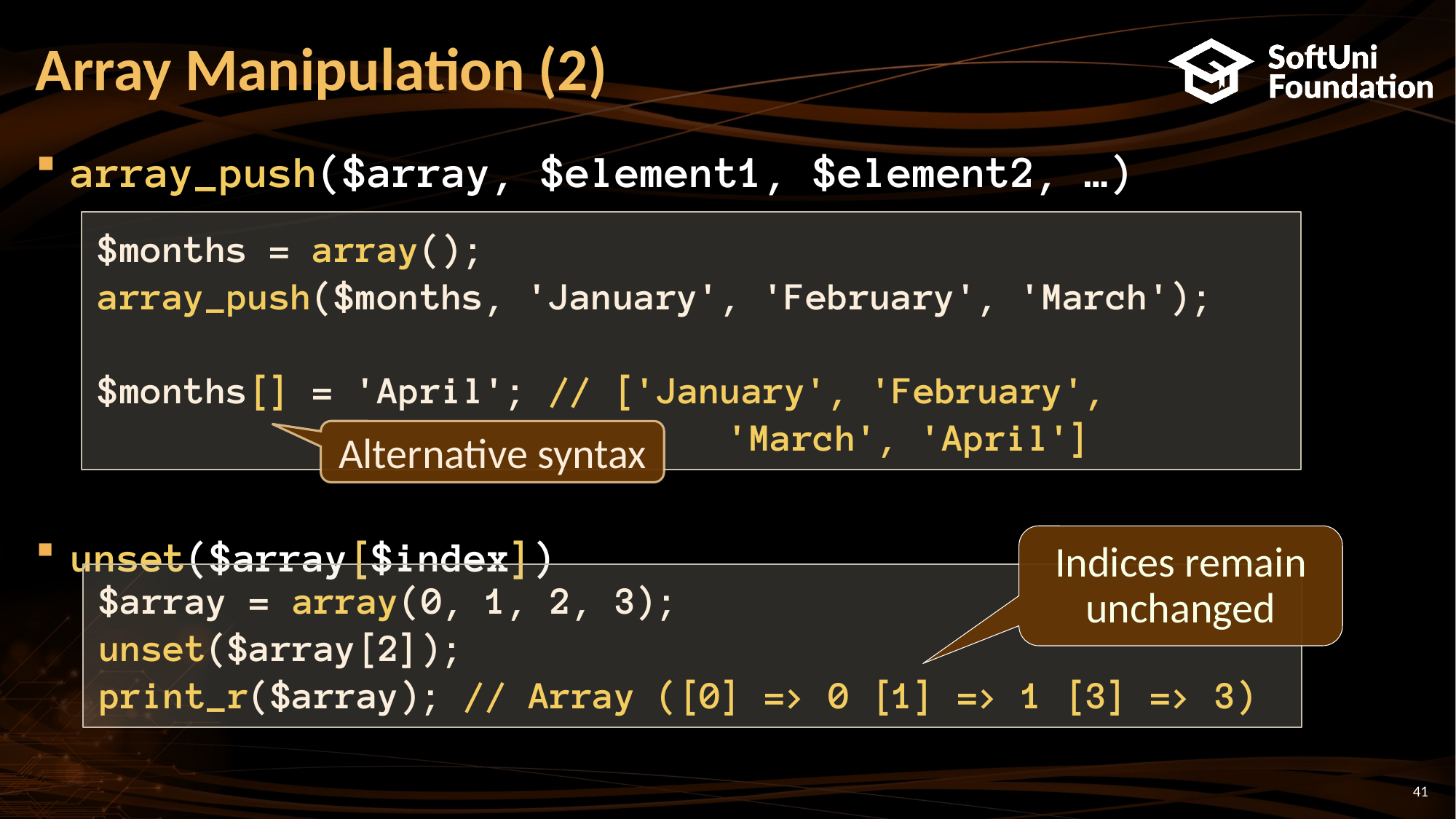

# Array Manipulation (2)
array_push($array, $element1, $element2, …)

unset($array[$index])
$months = array();
array_push($months, 'January', 'February', 'March');

$months[] = 'April'; // ['January', 'February', 					         'March', 'April']
Alternative syntax
Indices remain unchanged
$array = array(0, 1, 2, 3);
unset($array[2]);
print_r($array); // Array ([0] => 0 [1] => 1 [3] => 3)
41